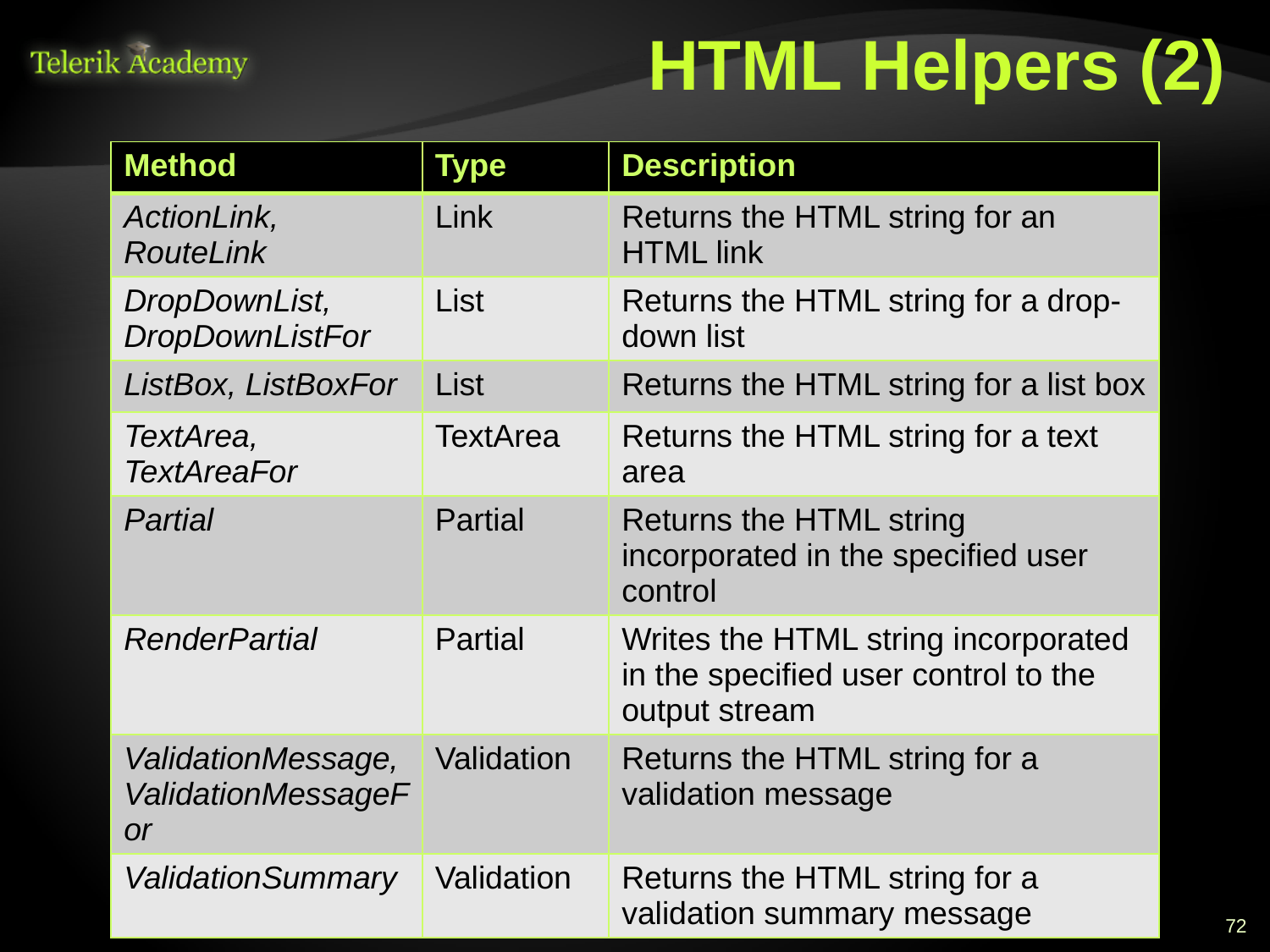

# HTML Helpers (2)
| Method | Type | Description |
| --- | --- | --- |
| ActionLink, RouteLink | Link | Returns the HTML string for an HTML link |
| DropDownList, DropDownListFor | List | Returns the HTML string for a drop-down list |
| ListBox, ListBoxFor | List | Returns the HTML string for a list box |
| TextArea, TextAreaFor | TextArea | Returns the HTML string for a text area |
| Partial | Partial | Returns the HTML string incorporated in the specified user control |
| RenderPartial | Partial | Writes the HTML string incorporated in the specified user control to the output stream |
| ValidationMessage, ValidationMessageFor | Validation | Returns the HTML string for a validation message |
| ValidationSummary | Validation | Returns the HTML string for a validation summary message |
72